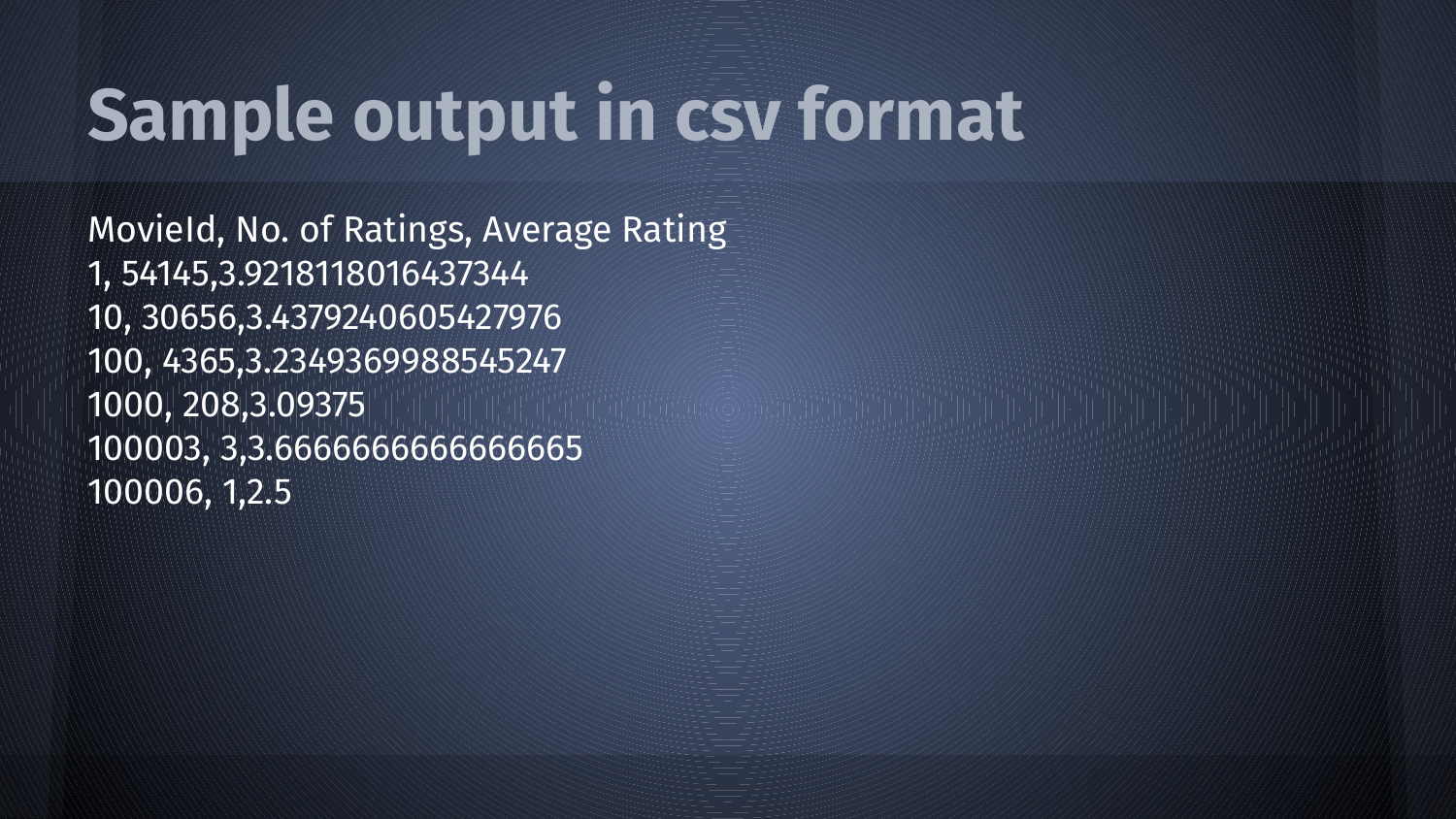

# Sample output in csv format
MovieId, No. of Ratings, Average Rating
1, 54145,3.9218118016437344
10, 30656,3.4379240605427976
100, 4365,3.2349369988545247
1000, 208,3.09375
100003, 3,3.6666666666666665
100006, 1,2.5